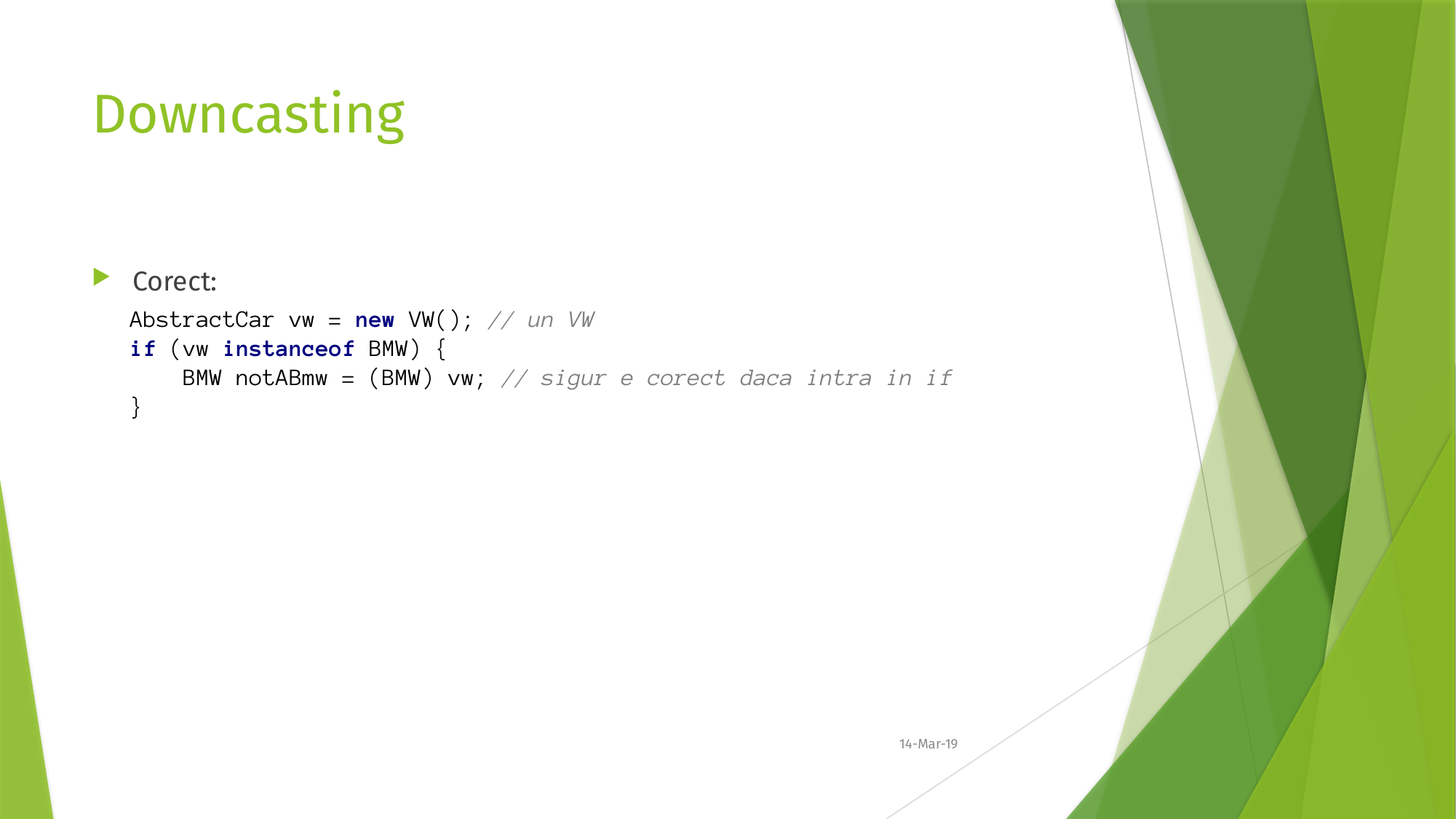

# Downcasting
Corect:

AbstractCar vw = new VW(); // un VW
if (vw instanceof BMW) {
    BMW notABmw = (BMW) vw; // sigur e corect daca intra in if
}
14-Mar-19